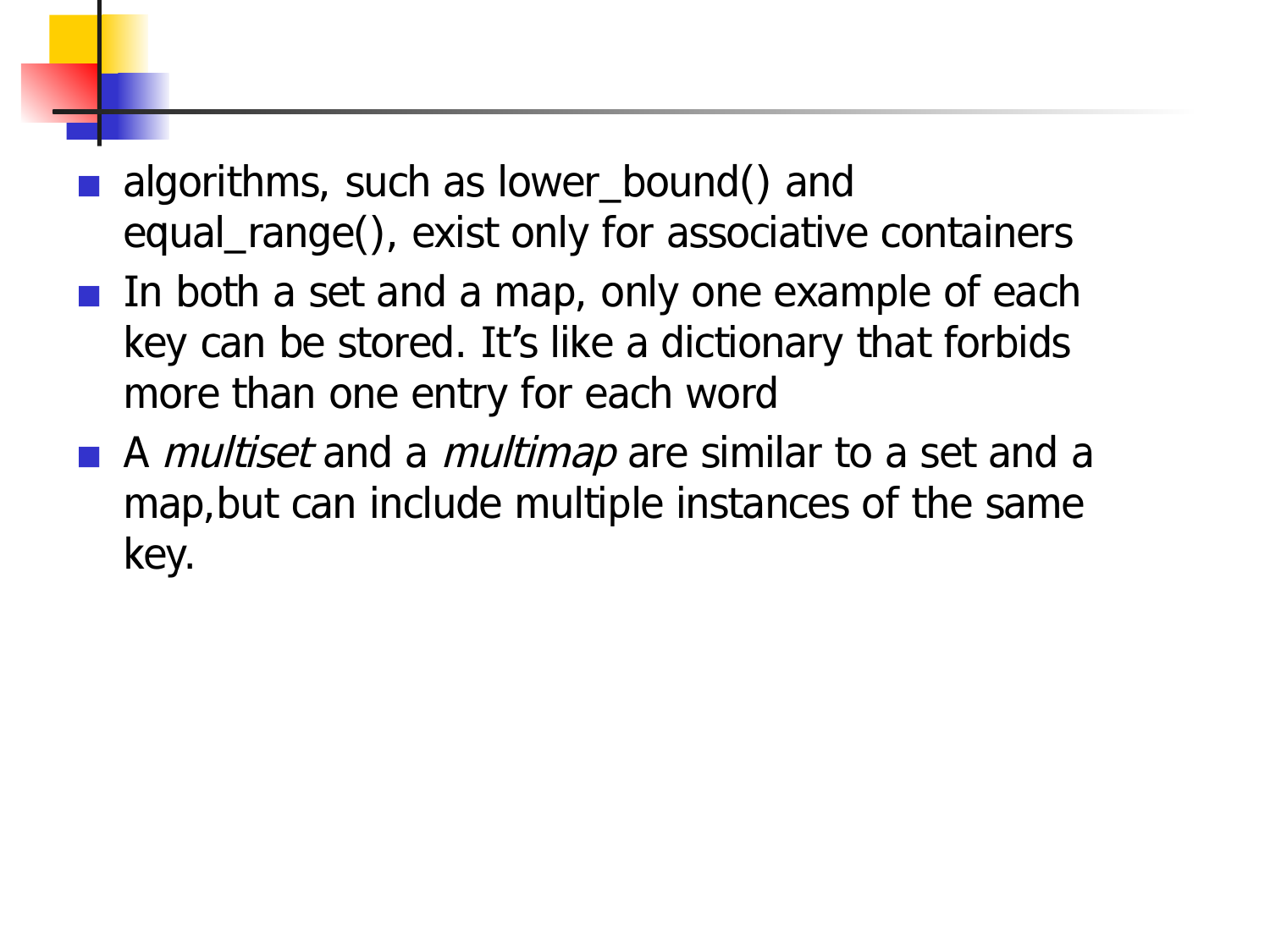

#
algorithms, such as lower_bound() and equal_range(), exist only for associative containers
In both a set and a map, only one example of each key can be stored. It’s like a dictionary that forbids more than one entry for each word
A multiset and a multimap are similar to a set and a map,but can include multiple instances of the same key.